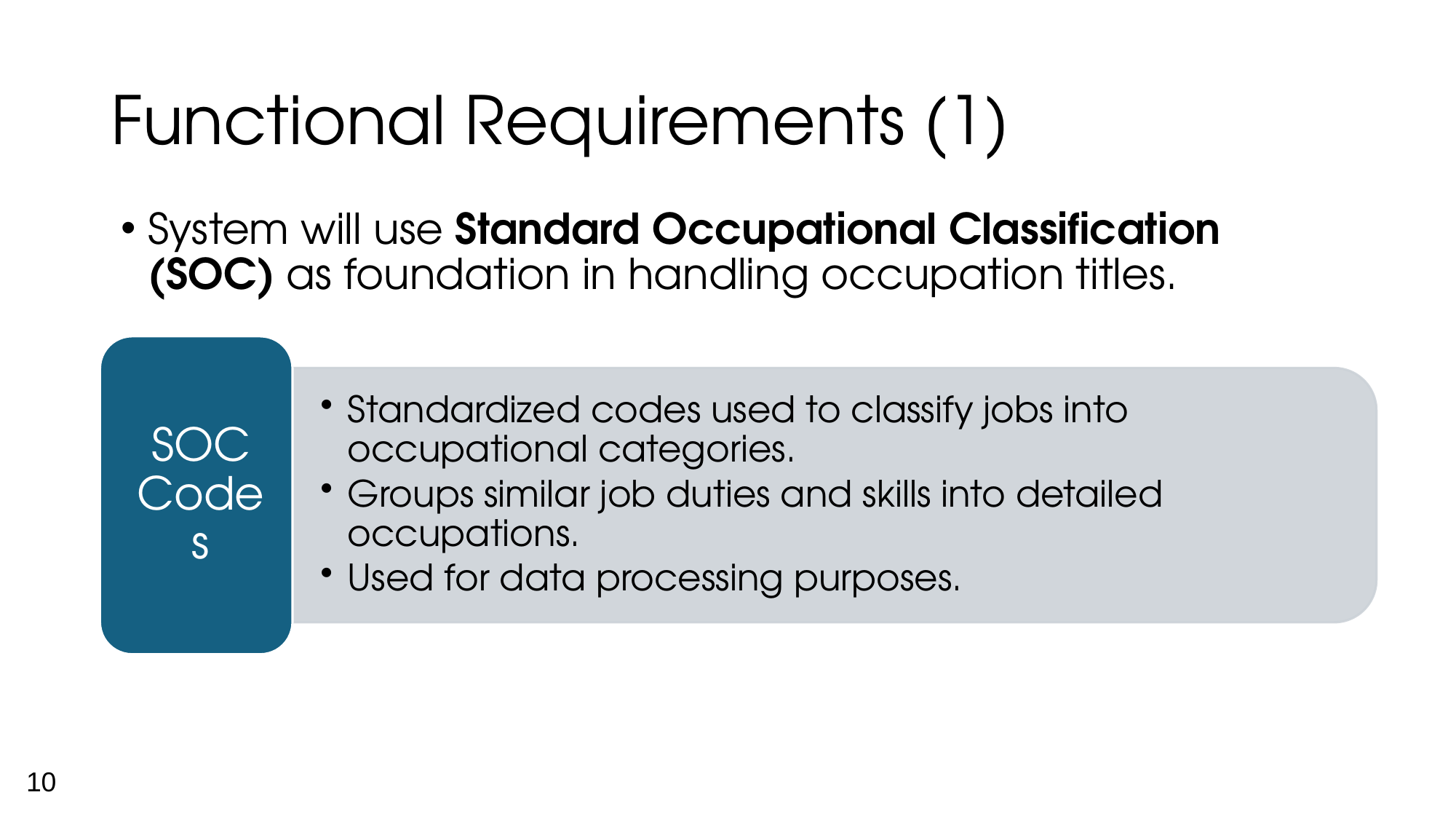

# Functional Requirements (1)
System will use Standard Occupational Classification (SOC) as foundation in handling occupation titles.

Standardized codes used to classify jobs into occupational categories.
Groups similar job duties and skills into detailed occupations.
Used for data processing purposes.
SOC Codes
10